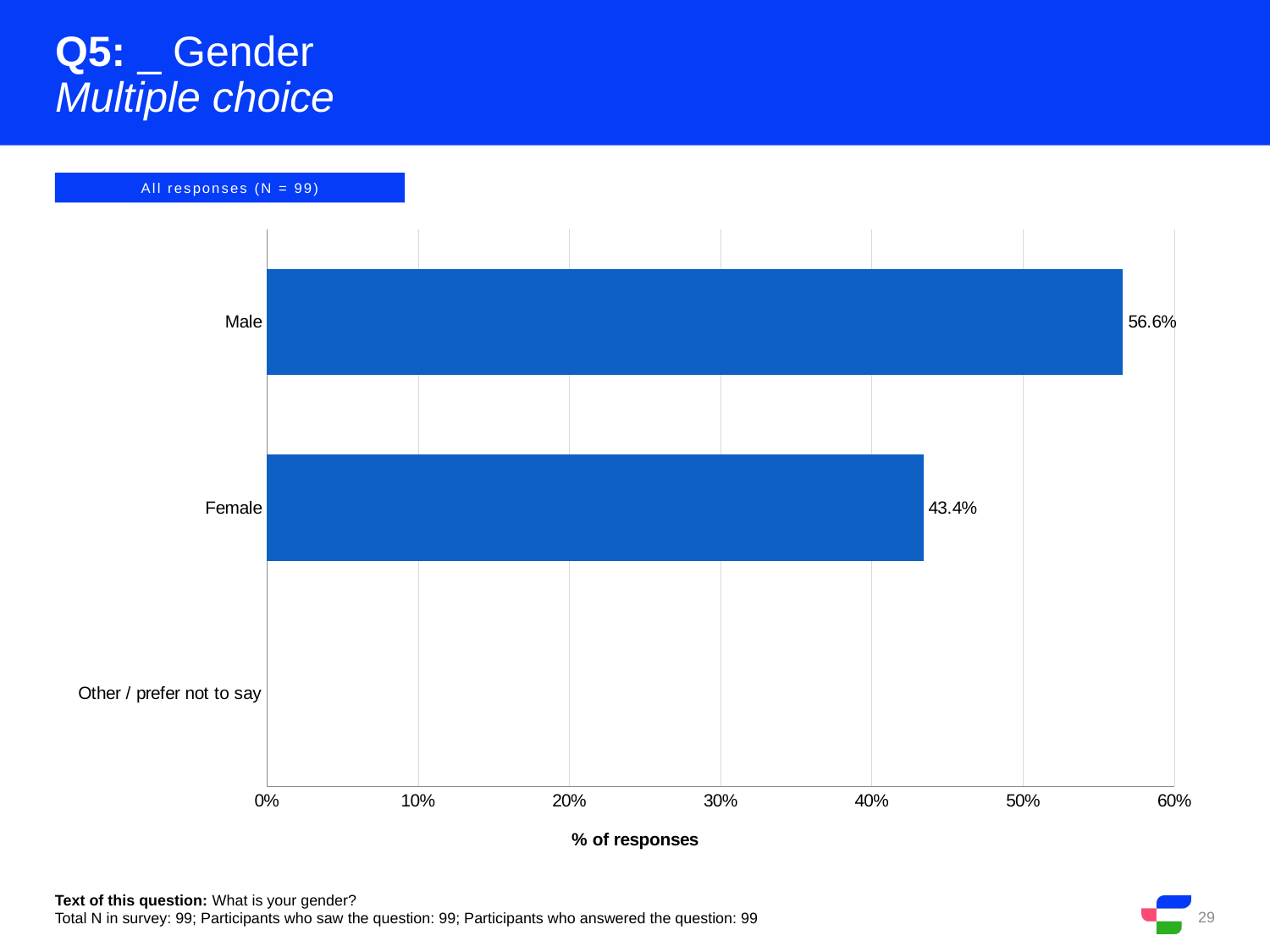

# Q5: _ Gender
Multiple choice
All responses (N = 99)

### Chart

| Category |  |  |  |
|---|---|---|---|
| Other / prefer not to say | None | None | None |
| Female | 0.434 | None | None |
| Male | 0.566 | None | None |
Text of this question: What is your gender?
Total N in survey: 99; Participants who saw the question: 99; Participants who answered the question: 99